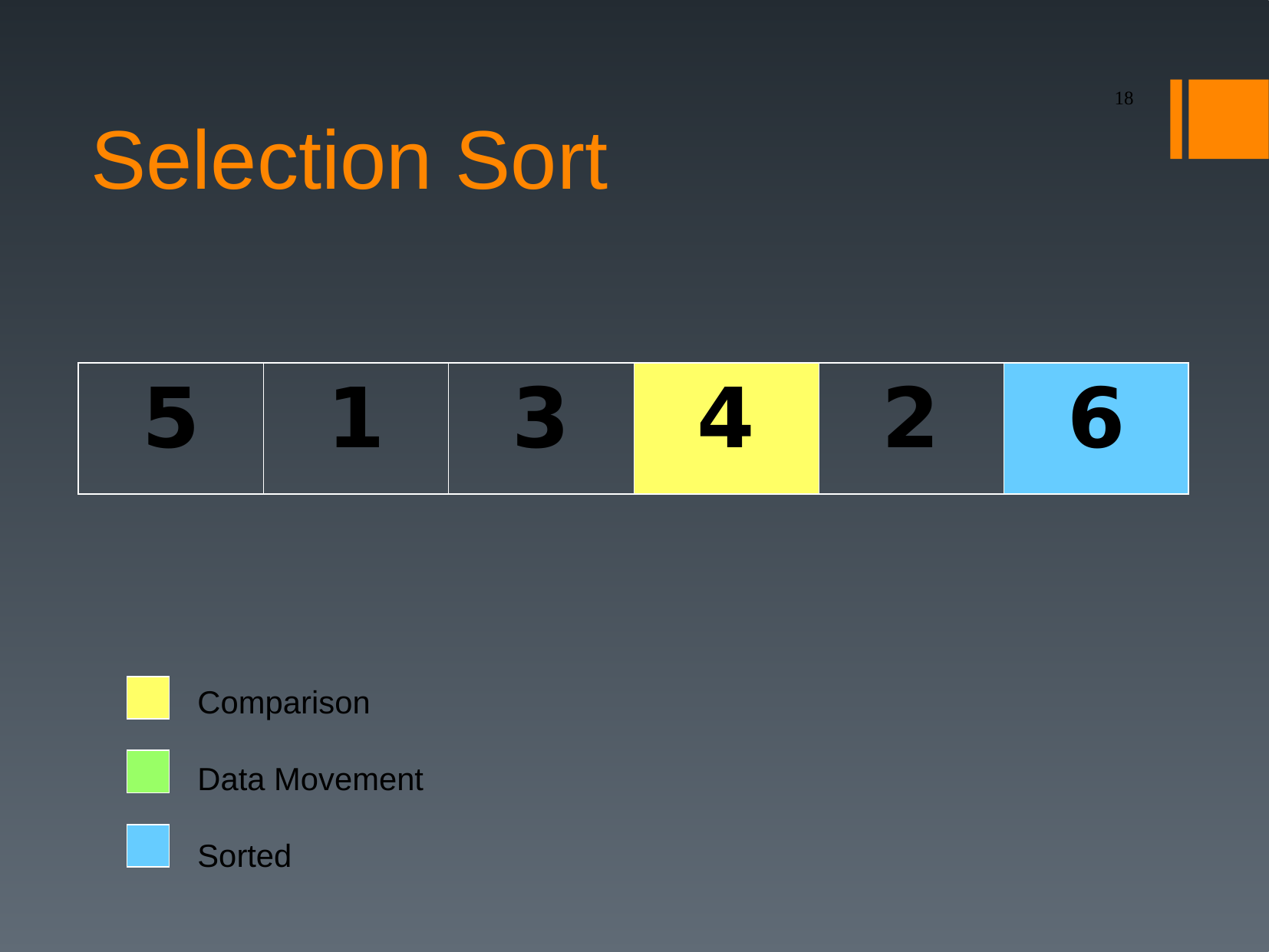

Selection Sort
18
| 5 | 1 | 3 | 4 | 2 | 6 |
| --- | --- | --- | --- | --- | --- |

Comparison

Data Movement

Sorted